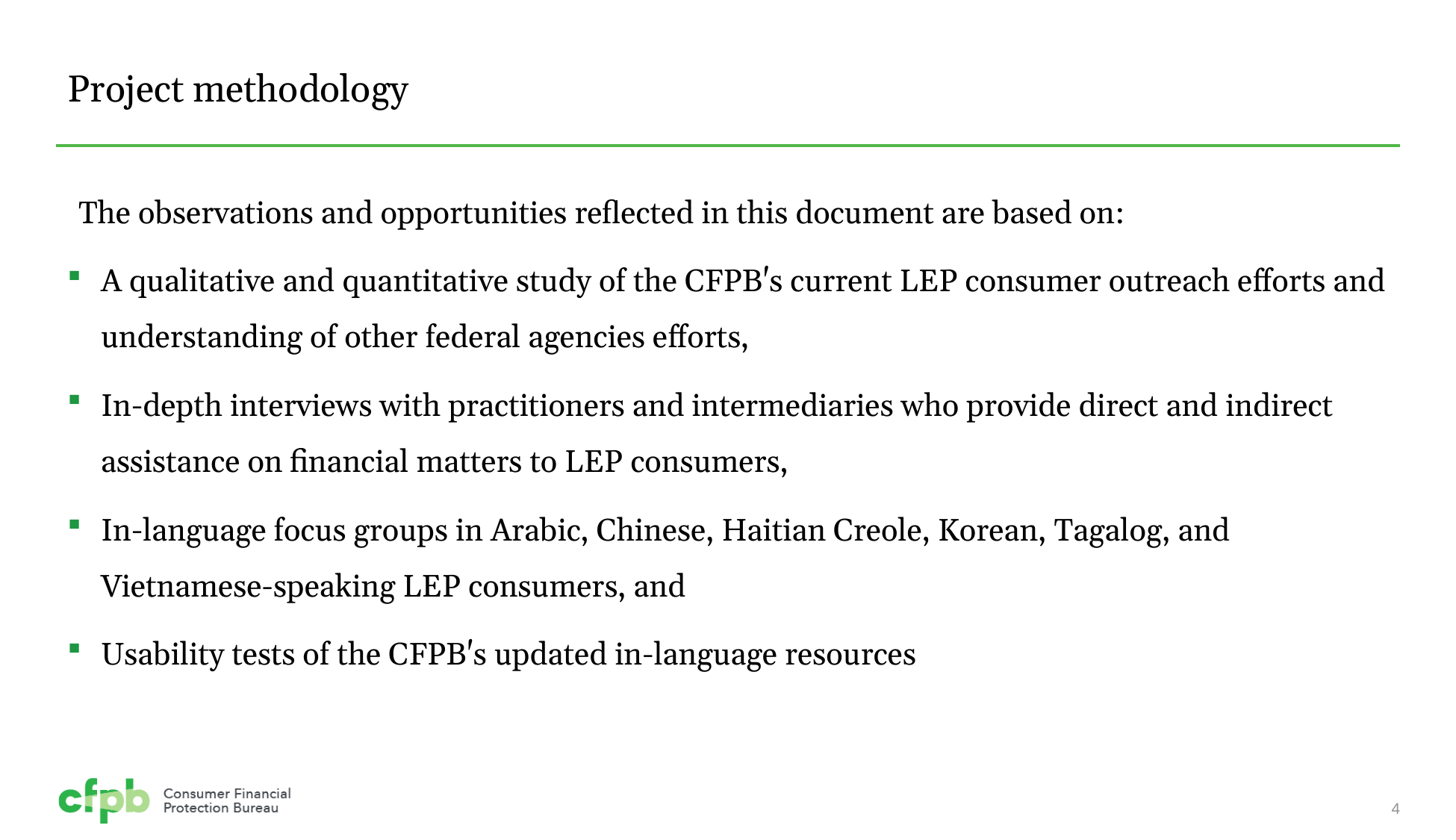

# Project methodology
The observations and opportunities reflected in this document are based on:
A qualitative and quantitative study of the CFPB's current LEP consumer outreach efforts and understanding of other federal agencies efforts,
In-depth interviews with practitioners and intermediaries who provide direct and indirect assistance on financial matters to LEP consumers,
In-language focus groups in Arabic, Chinese, Haitian Creole, Korean, Tagalog, and Vietnamese-speaking LEP consumers, and
Usability tests of the CFPB's updated in-language resources
4